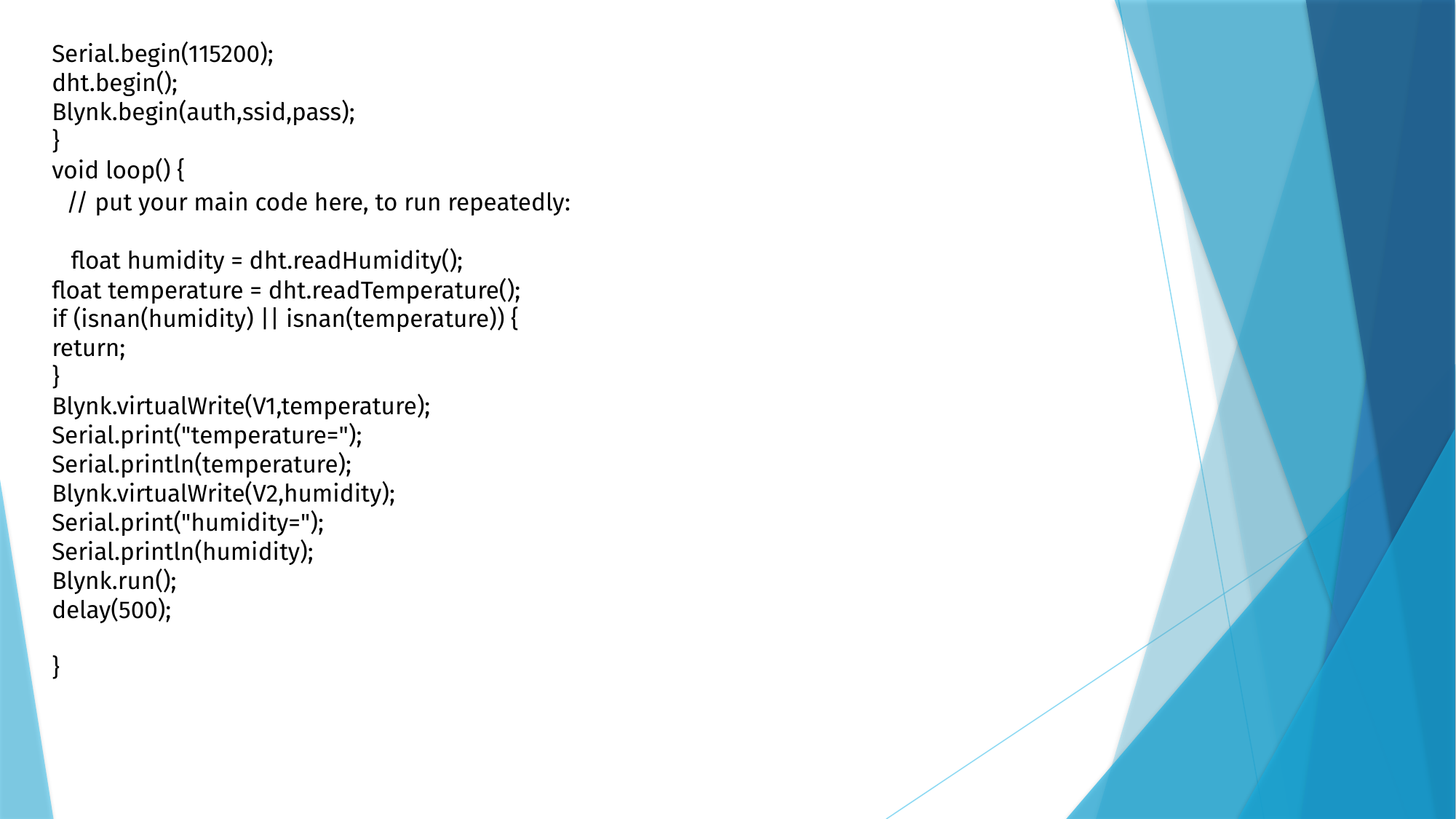

Serial.begin(115200);
dht.begin();
Blynk.begin(auth,ssid,pass);
}
void loop() {
  // put your main code here, to run repeatedly:

   float humidity = dht.readHumidity();
float temperature = dht.readTemperature();
if (isnan(humidity) || isnan(temperature)) {
return;
}
Blynk.virtualWrite(V1,temperature);
Serial.print("temperature=");
Serial.println(temperature);
Blynk.virtualWrite(V2,humidity);
Serial.print("humidity=");
Serial.println(humidity);
Blynk.run();
delay(500);

}